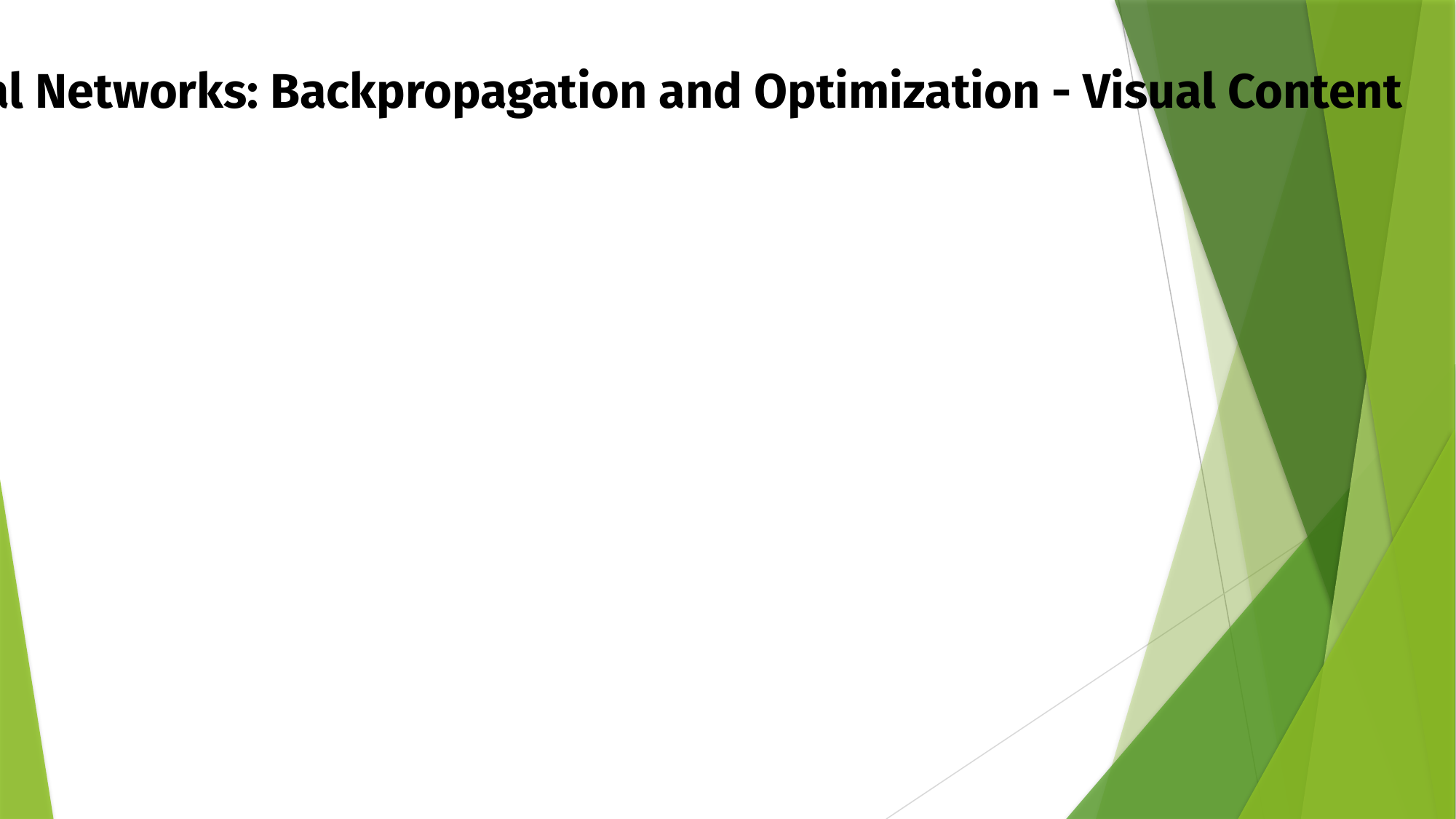

Training Neural Networks: Backpropagation and Optimization - Visual Content